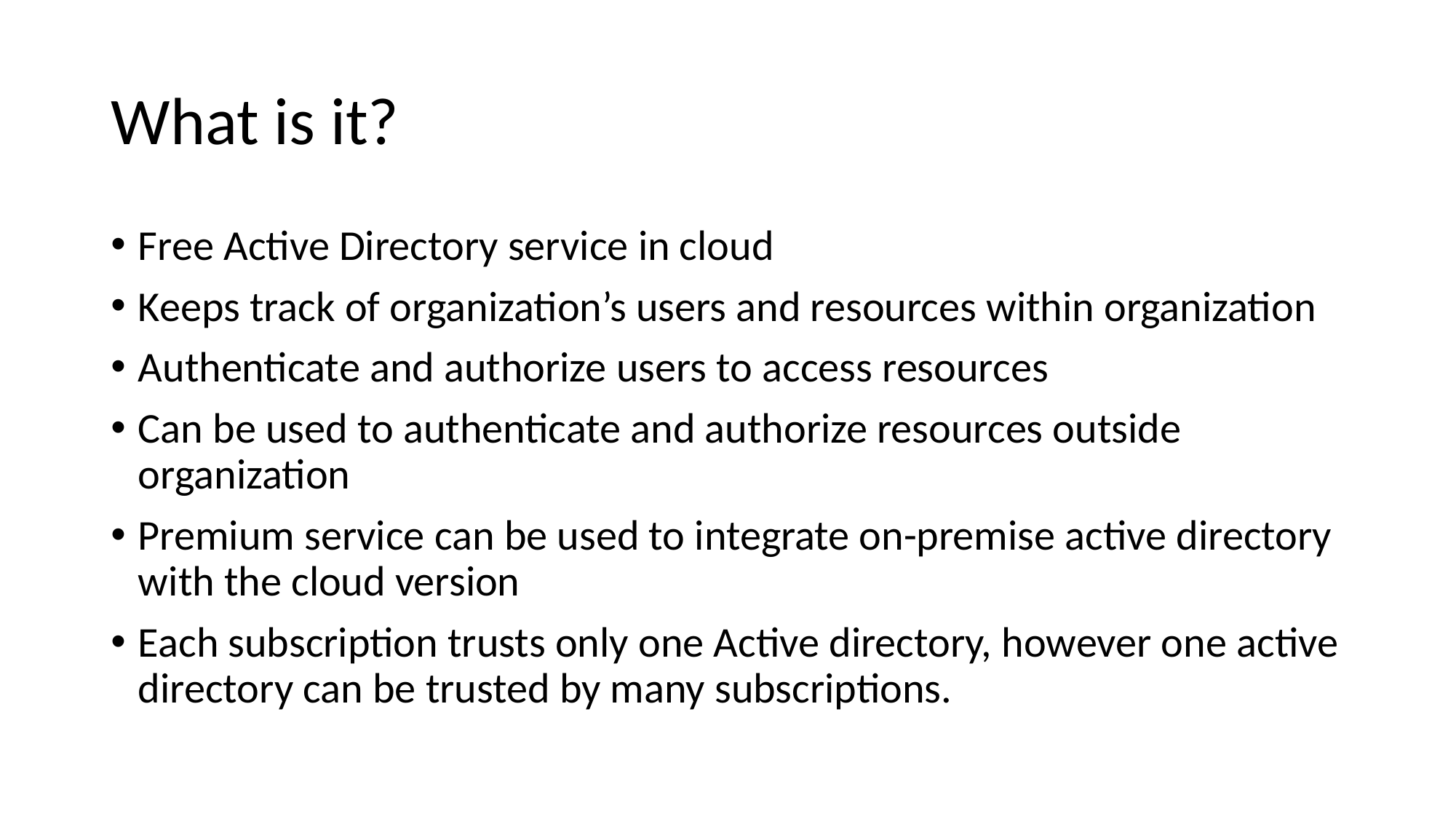

# What is it?
Free Active Directory service in cloud
Keeps track of organization’s users and resources within organization
Authenticate and authorize users to access resources
Can be used to authenticate and authorize resources outside organization
Premium service can be used to integrate on-premise active directory with the cloud version
Each subscription trusts only one Active directory, however one active directory can be trusted by many subscriptions.